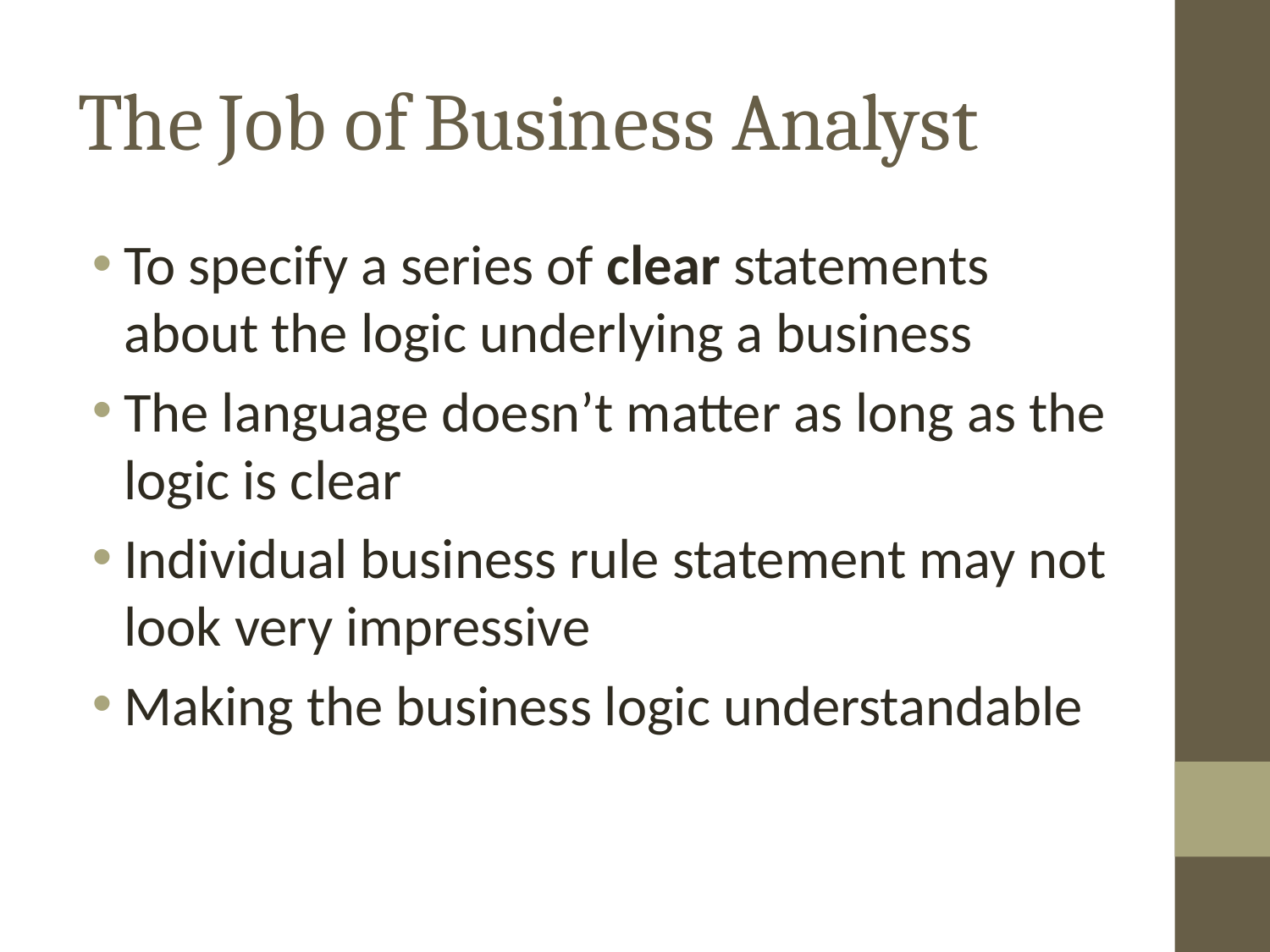

# The Job of Business Analyst
To specify a series of clear statements about the logic underlying a business
The language doesn’t matter as long as the logic is clear
Individual business rule statement may not look very impressive
Making the business logic understandable